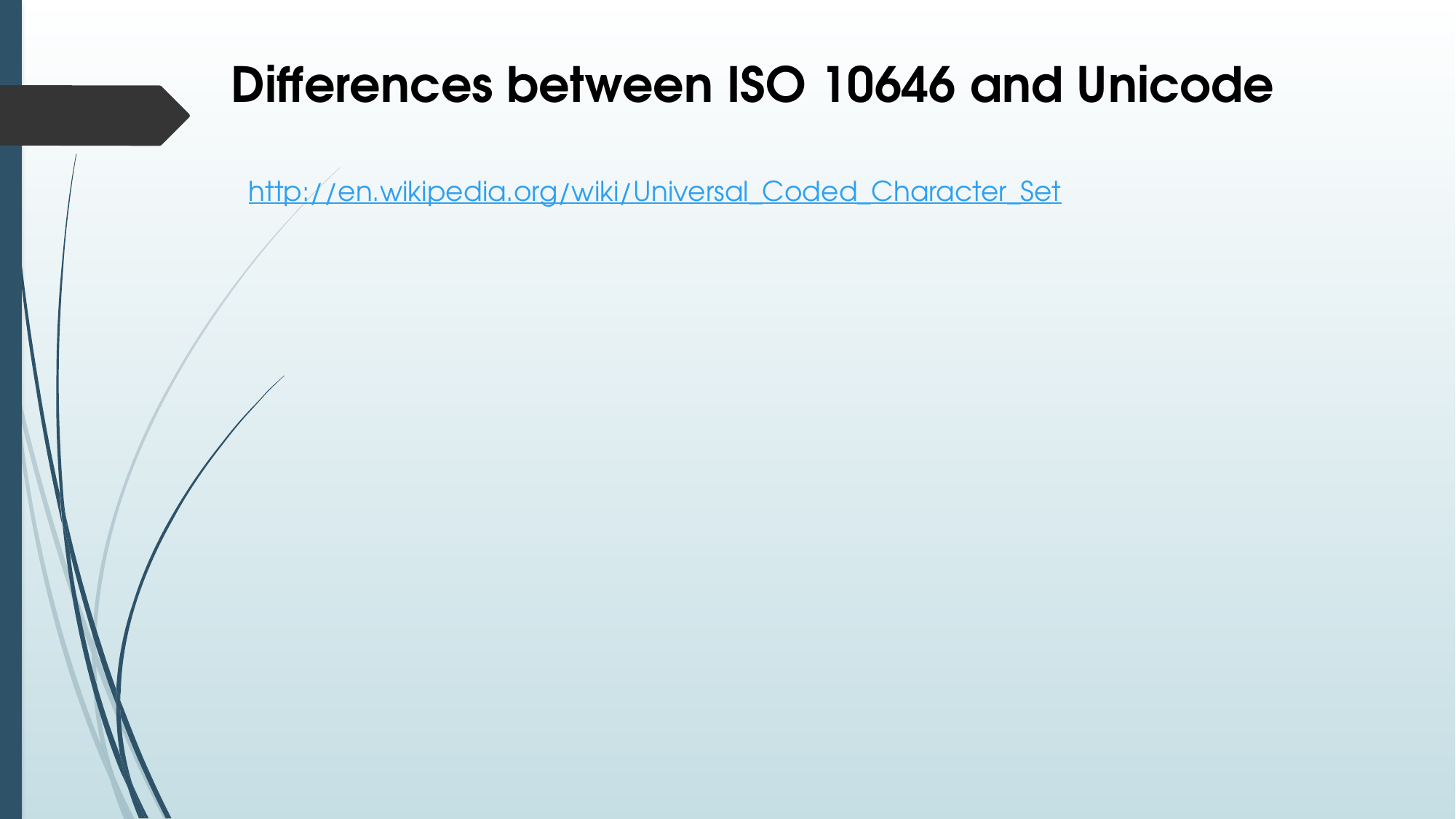

Differences between ISO 10646 and Unicode
http://en.wikipedia.org/wiki/Universal_Coded_Character_Set